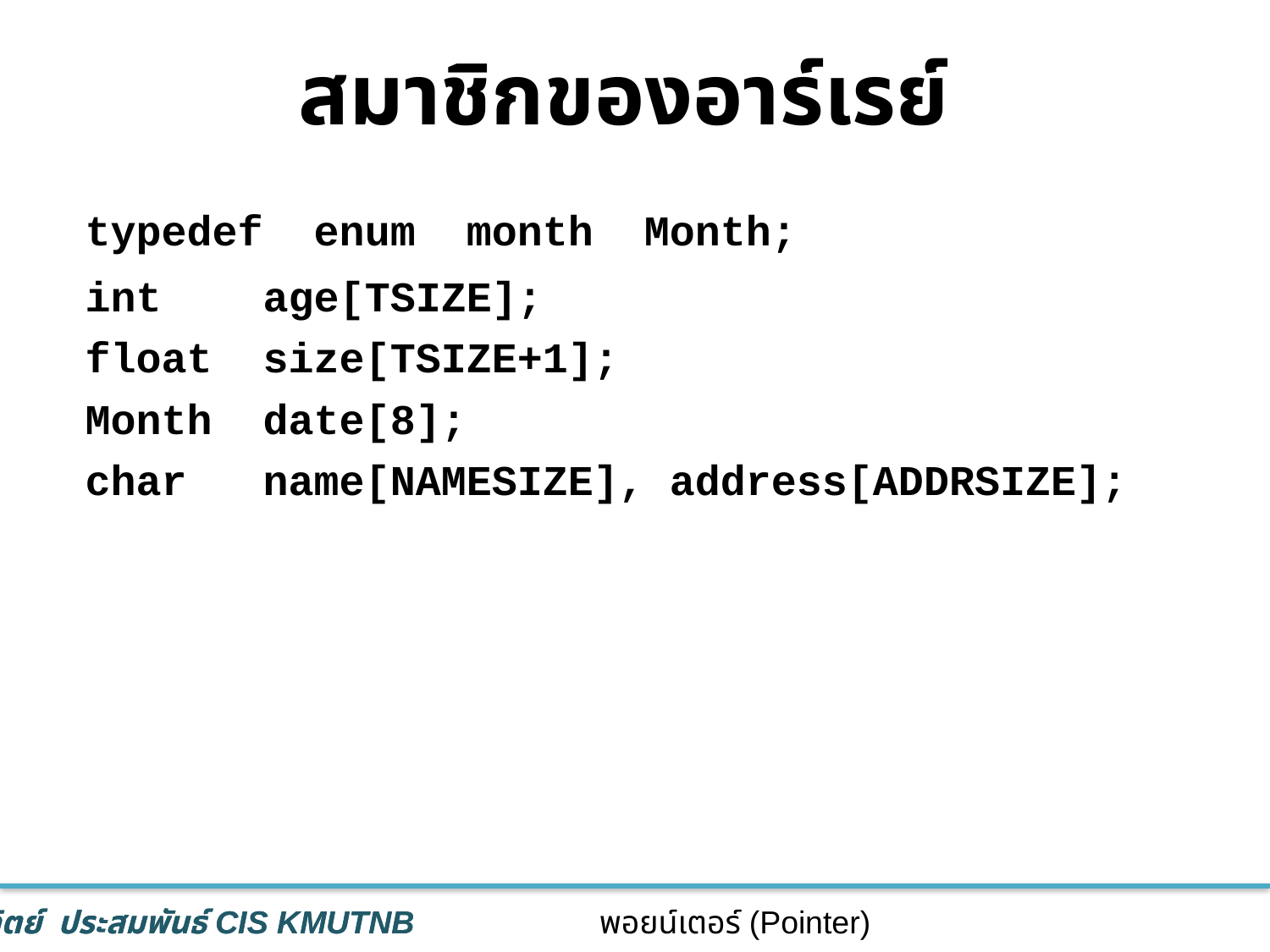

# สมาชิกของอาร์เรย์
 	typedef  enum  month  Month;
	int    age[TSIZE];
	float  size[TSIZE+1];
	Month  date[8];
	char   name[NAMESIZE], address[ADDRSIZE];
35
พอยน์เตอร์ (Pointer)